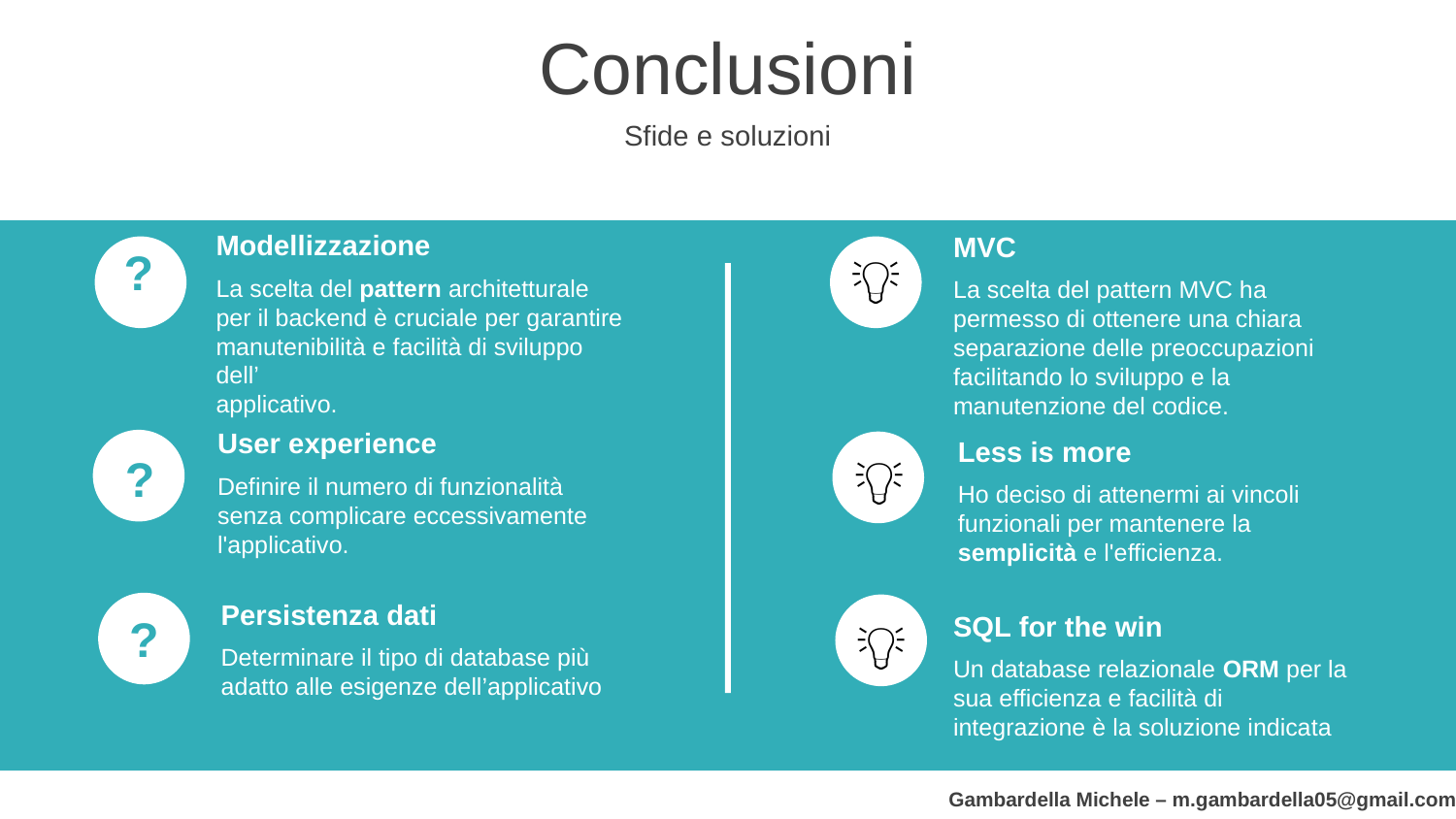

Conclusioni
Sfide e soluzioni

Modellizzazione
La scelta del pattern architetturale per il backend è cruciale per garantire manutenibilità e facilità di sviluppo dell’
applicativo.
MVC
La scelta del pattern MVC ha permesso di ottenere una chiara separazione delle preoccupazioni facilitando lo sviluppo e la manutenzione del codice.
?

💡

User experience
Definire il numero di funzionalità senza complicare eccessivamente l'applicativo.
Less is more
Ho deciso di attenermi ai vincoli funzionali per mantenere la semplicità e l'efficienza.

?
💡
Persistenza dati
Determinare il tipo di database più adatto alle esigenze dell’applicativo

SQL for the win
Un database relazionale ORM per la sua efficienza e facilità di integrazione è la soluzione indicata
?
💡
Gambardella Michele – m.gambardella05@gmail.com